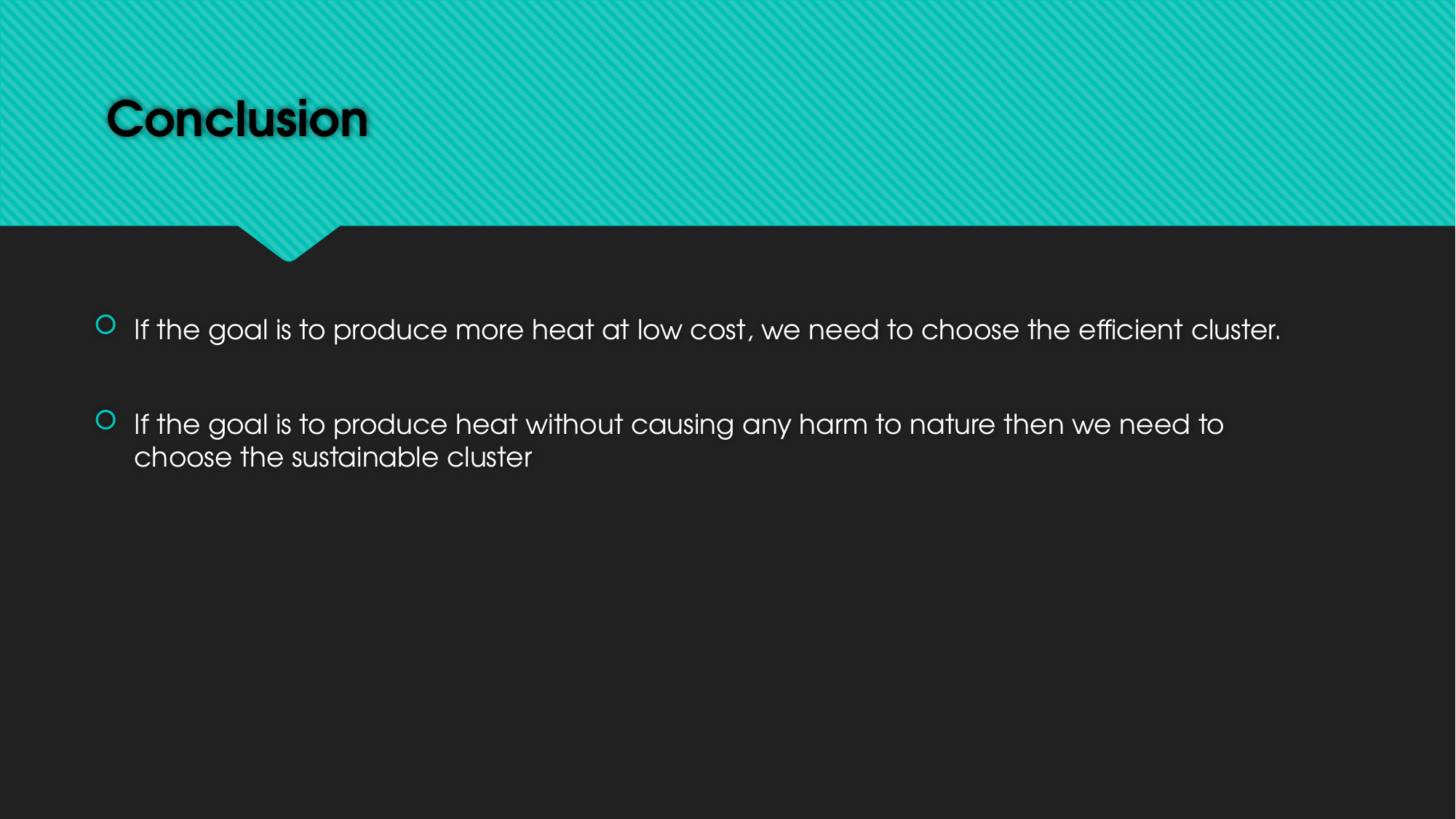

# Conclusion
If the goal is to produce more heat at low cost, we need to choose the efficient cluster.

If the goal is to produce heat without causing any harm to nature then we need to choose the sustainable cluster